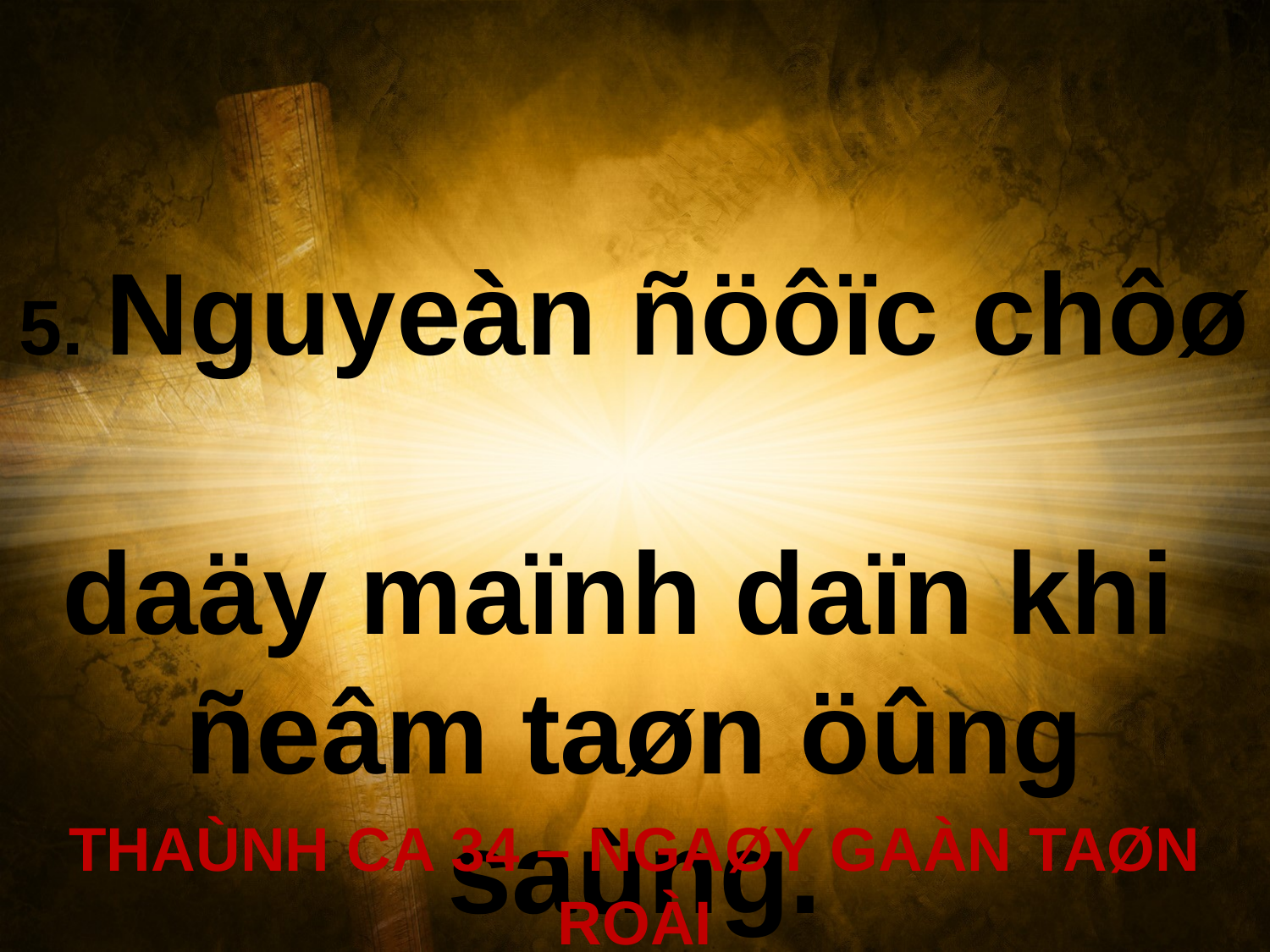

5. Nguyeàn ñöôïc chôø
daäy maïnh daïn khi
ñeâm taøn öûng saùng.
THAÙNH CA 34 – NGAØY GAÀN TAØN ROÀI